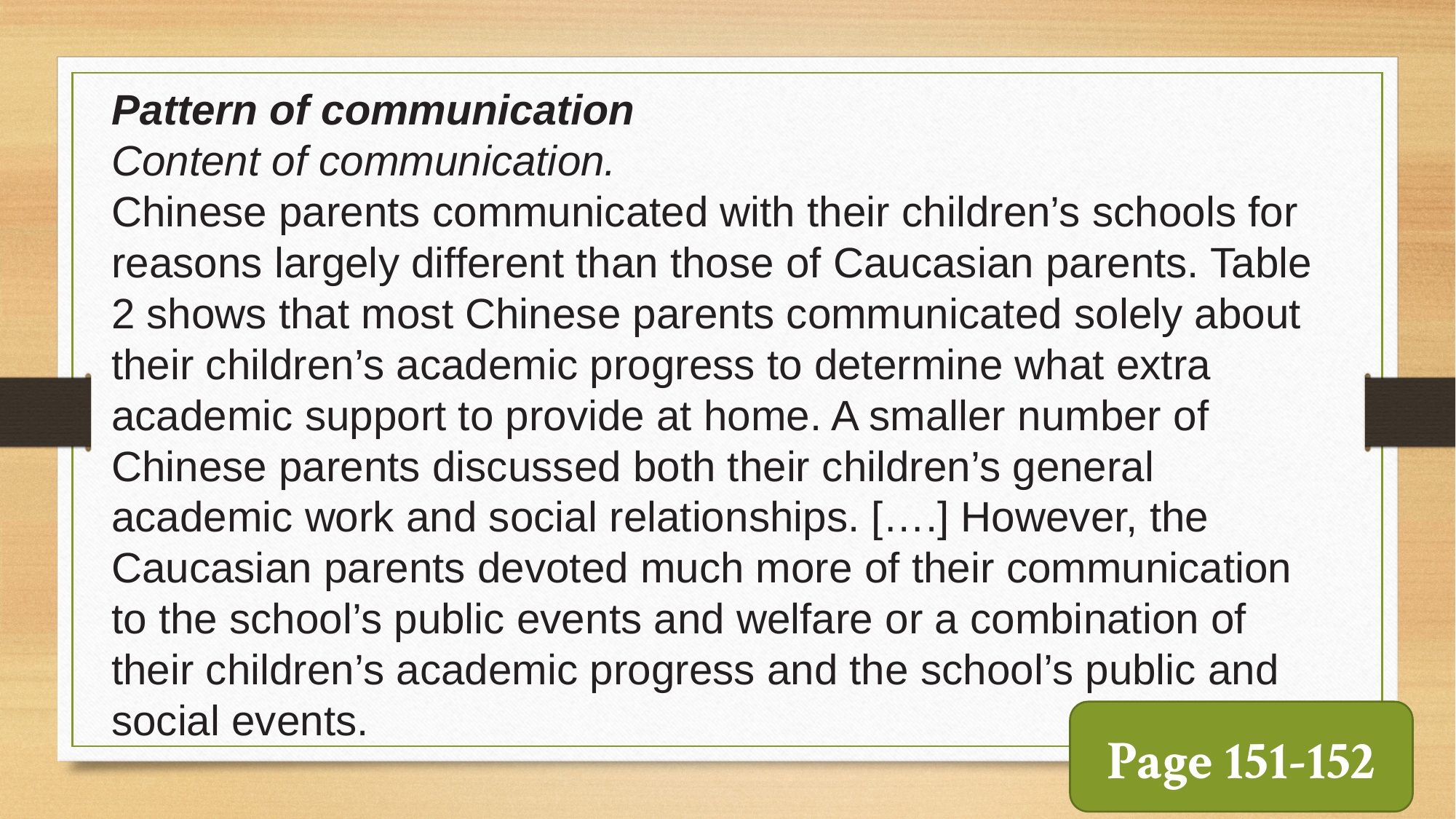

Pattern of communication
Content of communication.
Chinese parents communicated with their children’s schools for reasons largely different than those of Caucasian parents. Table 2 shows that most Chinese parents communicated solely about their children’s academic progress to determine what extra academic support to provide at home. A smaller number of Chinese parents discussed both their children’s general academic work and social relationships. [….] However, the Caucasian parents devoted much more of their communication to the school’s public events and welfare or a combination of their children’s academic progress and the school’s public and social events.
Page 151-152